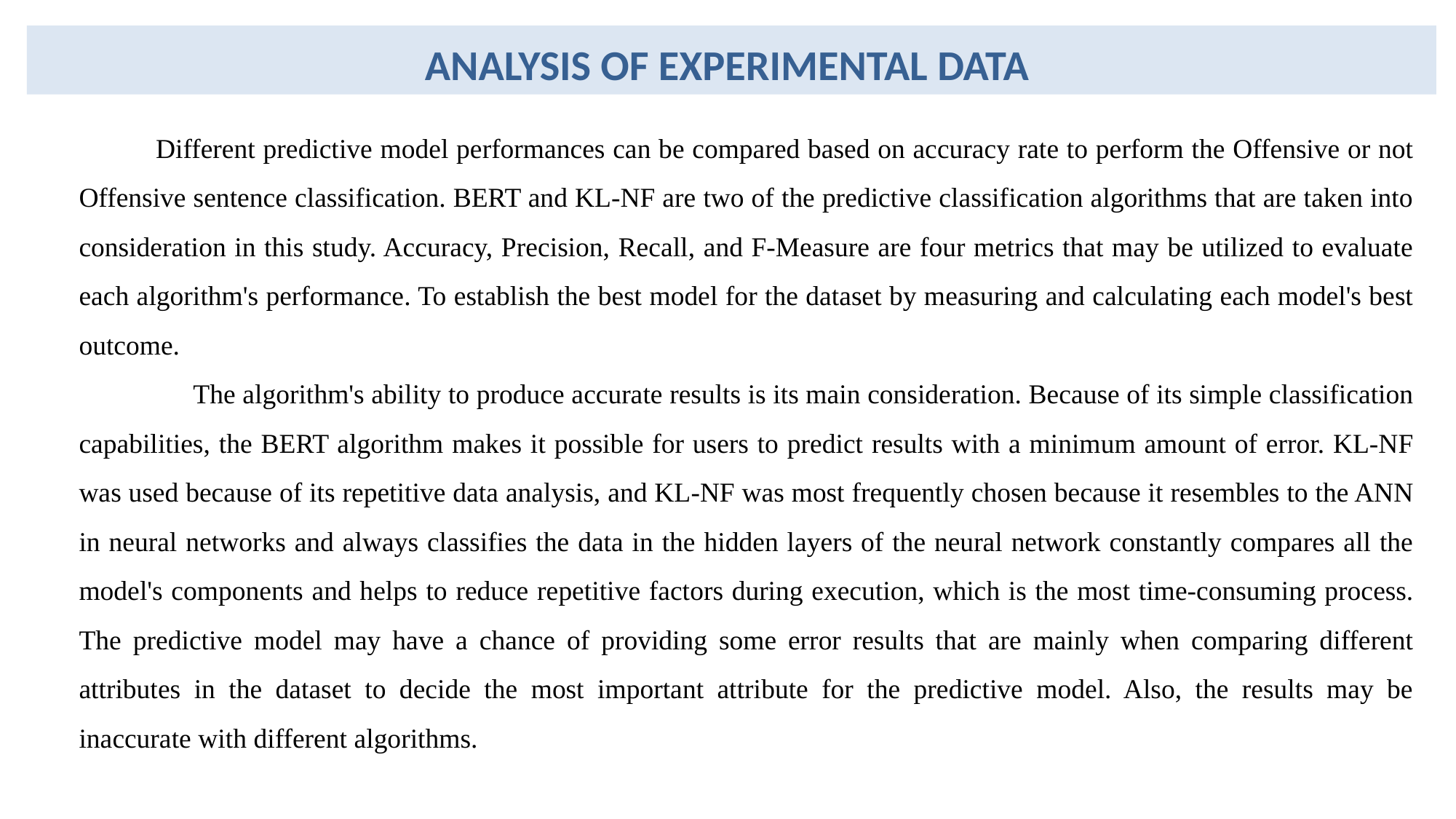

ANALYSIS OF EXPERIMENTAL DATA
               Different predictive model performances can be compared based on accuracy rate to perform the Offensive or not Offensive sentence classification. BERT and KL-NF are two of the predictive classification algorithms that are taken into consideration in this study. Accuracy, Precision, Recall, and F-Measure are four metrics that may be utilized to evaluate each algorithm's performance. To establish the best model for the dataset by measuring and calculating each model's best outcome.
                      The algorithm's ability to produce accurate results is its main consideration. Because of its simple classification capabilities, the BERT algorithm makes it possible for users to predict results with a minimum amount of error. KL-NF was used because of its repetitive data analysis, and KL-NF was most frequently chosen because it resembles to the ANN in neural networks and always classifies the data in the hidden layers of the neural network constantly compares all the model's components and helps to reduce repetitive factors during execution, which is the most time-consuming process. The predictive model may have a chance of providing some error results that are mainly when comparing different attributes in the dataset to decide the most important attribute for the predictive model. Also, the results may be inaccurate with different algorithms.